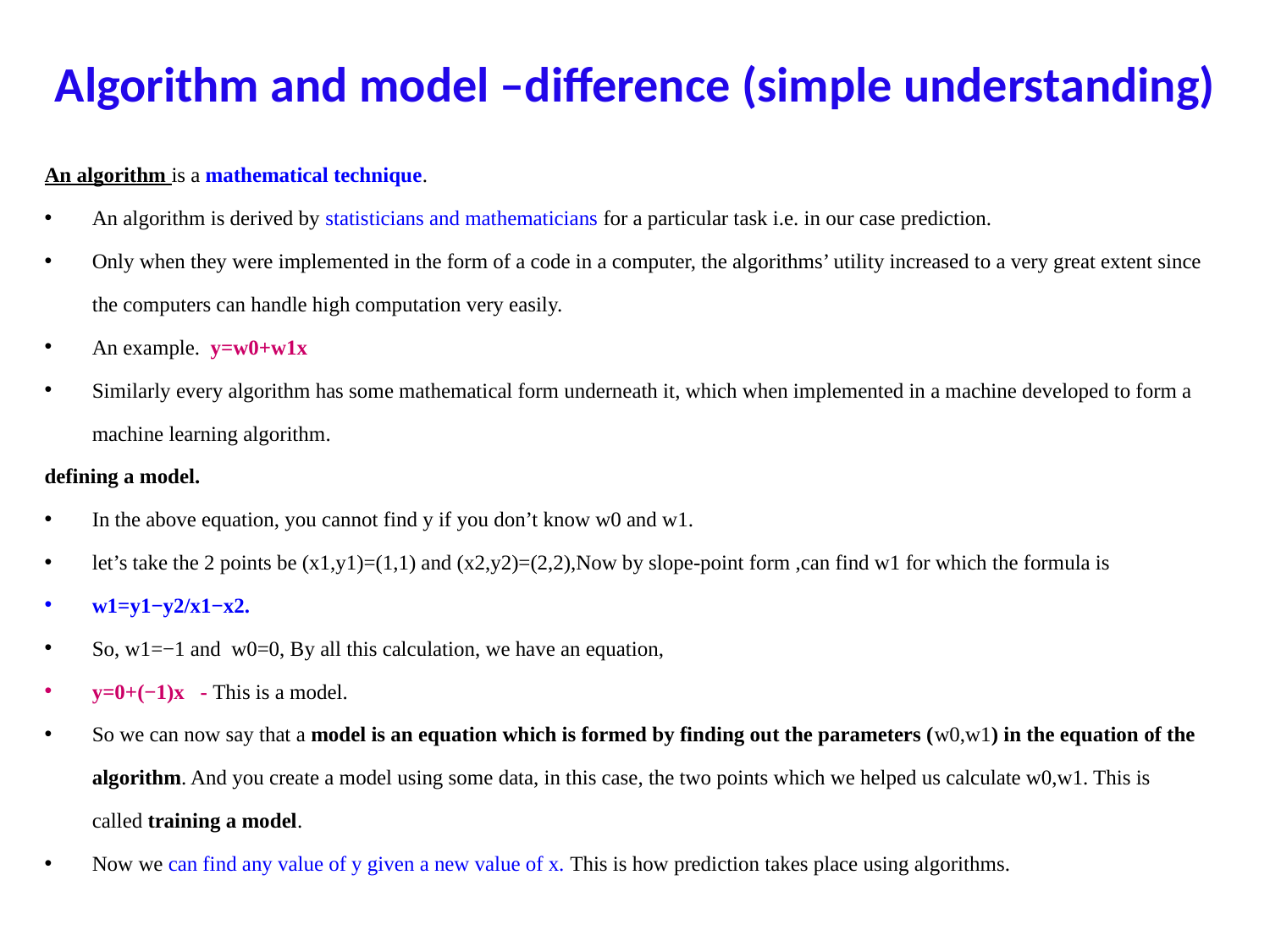

# Algorithm and model –difference (simple understanding)
An algorithm is a mathematical technique.
An algorithm is derived by statisticians and mathematicians for a particular task i.e. in our case prediction.
Only when they were implemented in the form of a code in a computer, the algorithms’ utility increased to a very great extent since the computers can handle high computation very easily.
An example.  y=w0+w1x
Similarly every algorithm has some mathematical form underneath it, which when implemented in a machine developed to form a machine learning algorithm.
defining a model.
In the above equation, you cannot find y if you don’t know w0 and w1.
let’s take the 2 points be (x1,y1)=(1,1) and (x2,y2)=(2,2),Now by slope-point form ,can find w1 for which the formula is
w1=y1−y2/x1−x2.
So, w1=−1 and  w0=0, By all this calculation, we have an equation,
y=0+(−1)x   - This is a model.
So we can now say that a model is an equation which is formed by finding out the parameters (w0,w1) in the equation of the algorithm. And you create a model using some data, in this case, the two points which we helped us calculate w0,w1. This is called training a model.
Now we can find any value of y given a new value of x. This is how prediction takes place using algorithms.